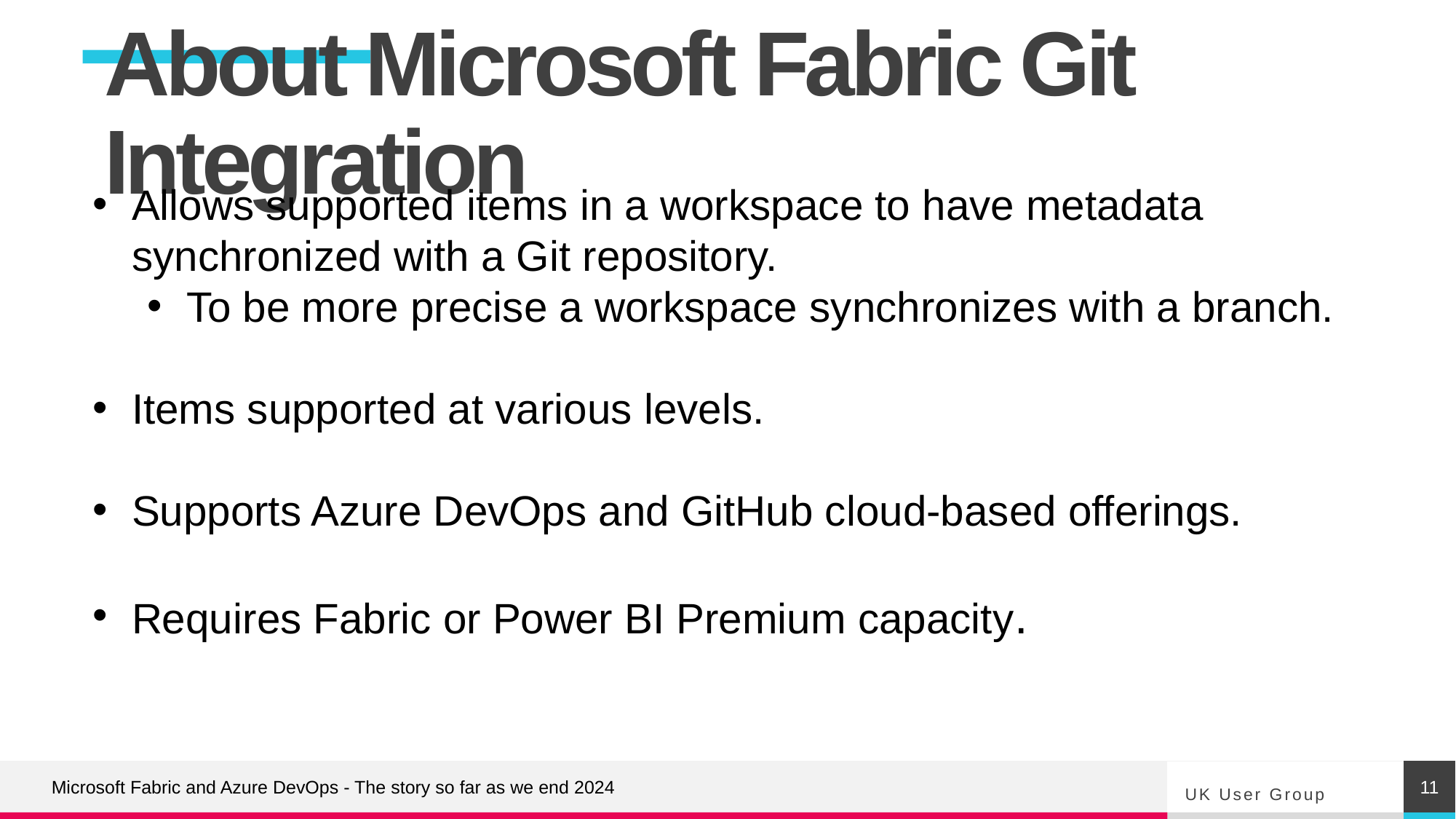

About Microsoft Fabric Git Integration
Allows supported items in a workspace to have metadata synchronized with a Git repository.
To be more precise a workspace synchronizes with a branch.

Items supported at various levels.

Supports Azure DevOps and GitHub cloud-based offerings.

Requires Fabric or Power BI Premium capacity.
11
Microsoft Fabric and Azure DevOps - The story so far as we end 2024